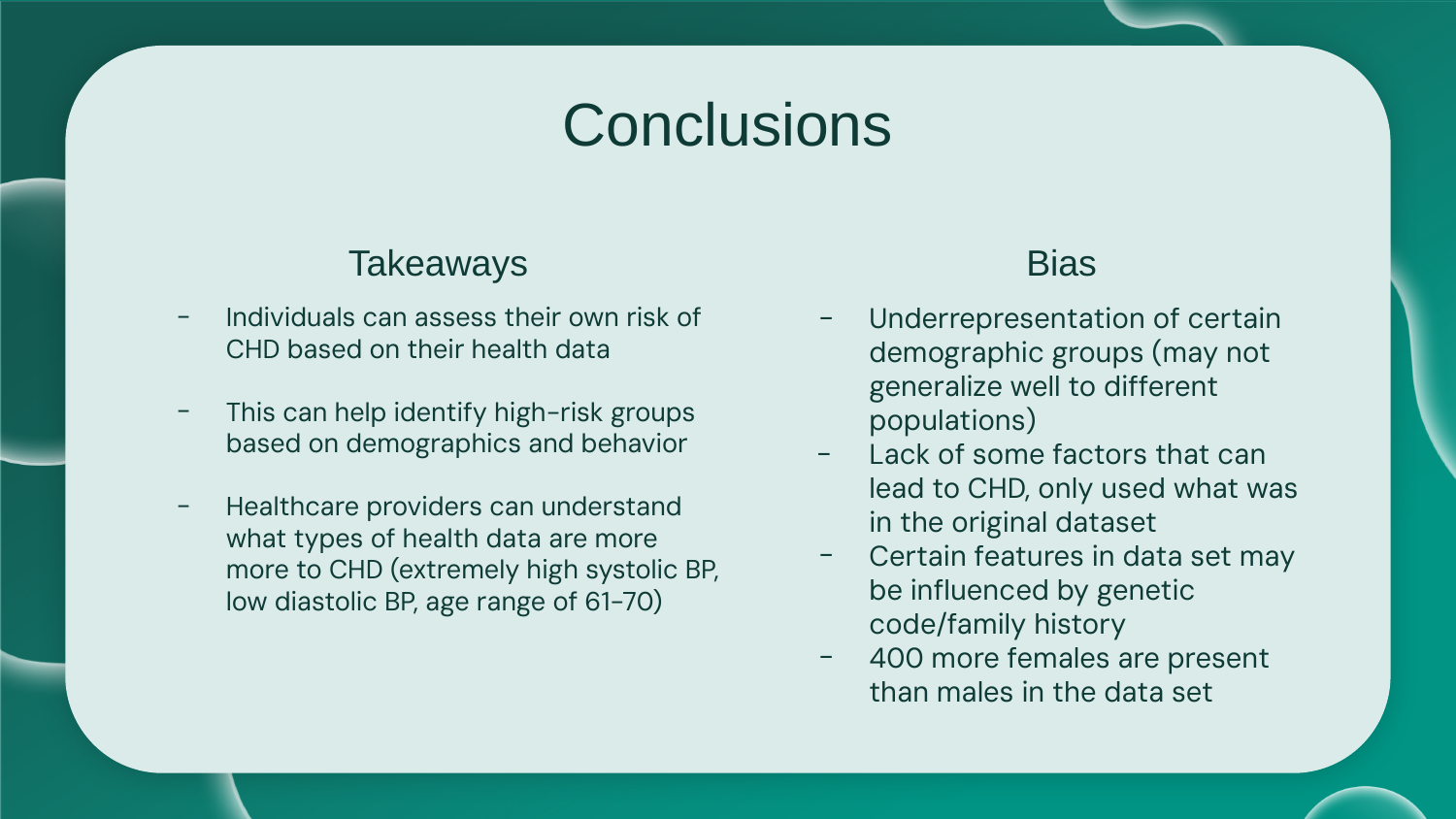

# Conclusions
Takeaways
Bias
Individuals can assess their own risk of CHD based on their health data

This can help identify high-risk groups based on demographics and behavior

Healthcare providers can understand what types of health data are more more to CHD (extremely high systolic BP, low diastolic BP, age range of 61-70)
Underrepresentation of certain demographic groups (may not generalize well to different populations)
Lack of some factors that can lead to CHD, only used what was in the original dataset
Certain features in data set may be influenced by genetic code/family history
400 more females are present than males in the data set